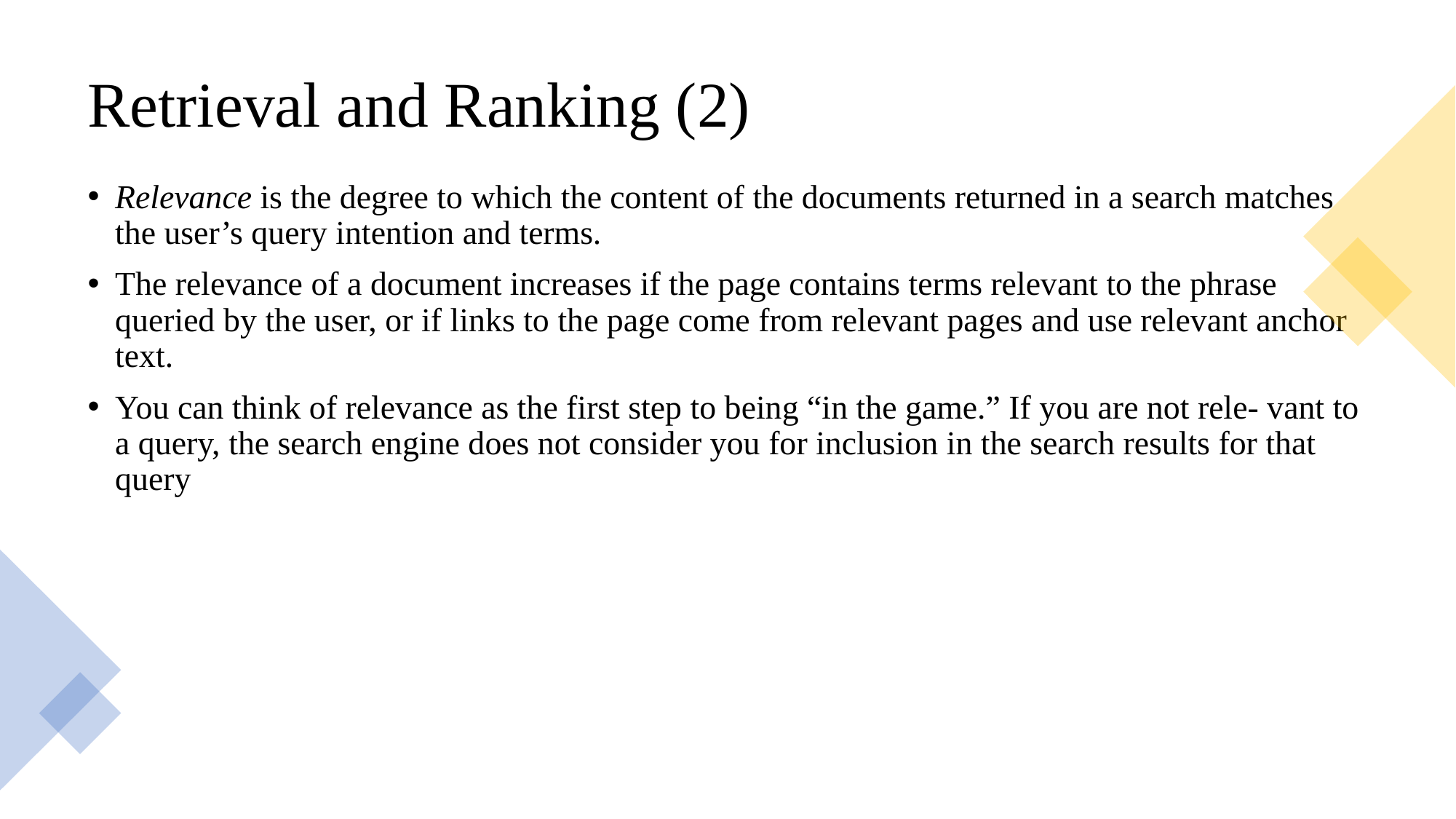

# Retrieval and Ranking (2)

Relevance is the degree to which the content of the documents returned in a search matches the user’s query intention and terms.
The relevance of a document increases if the page contains terms relevant to the phrase queried by the user, or if links to the page come from relevant pages and use relevant anchor text.
You can think of relevance as the first step to being “in the game.” If you are not rele- vant to a query, the search engine does not consider you for inclusion in the search results for that query